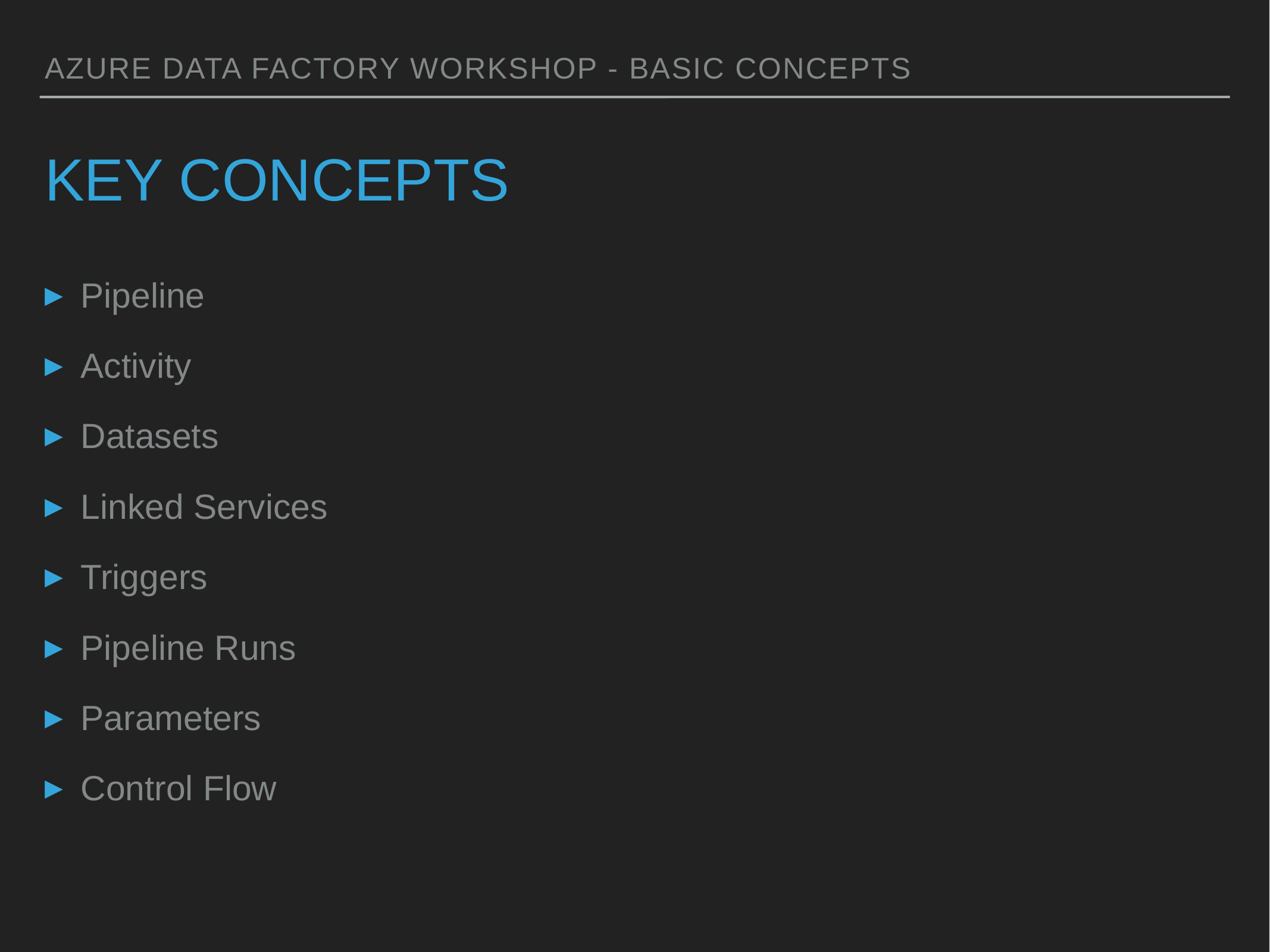

AZURE DATA FACTORY WORKSHOP - BASIC CONCEPTS
# KEY CONCEPTS
Pipeline
Activity
Datasets
Linked Services
Triggers
Pipeline Runs
Parameters
Control Flow